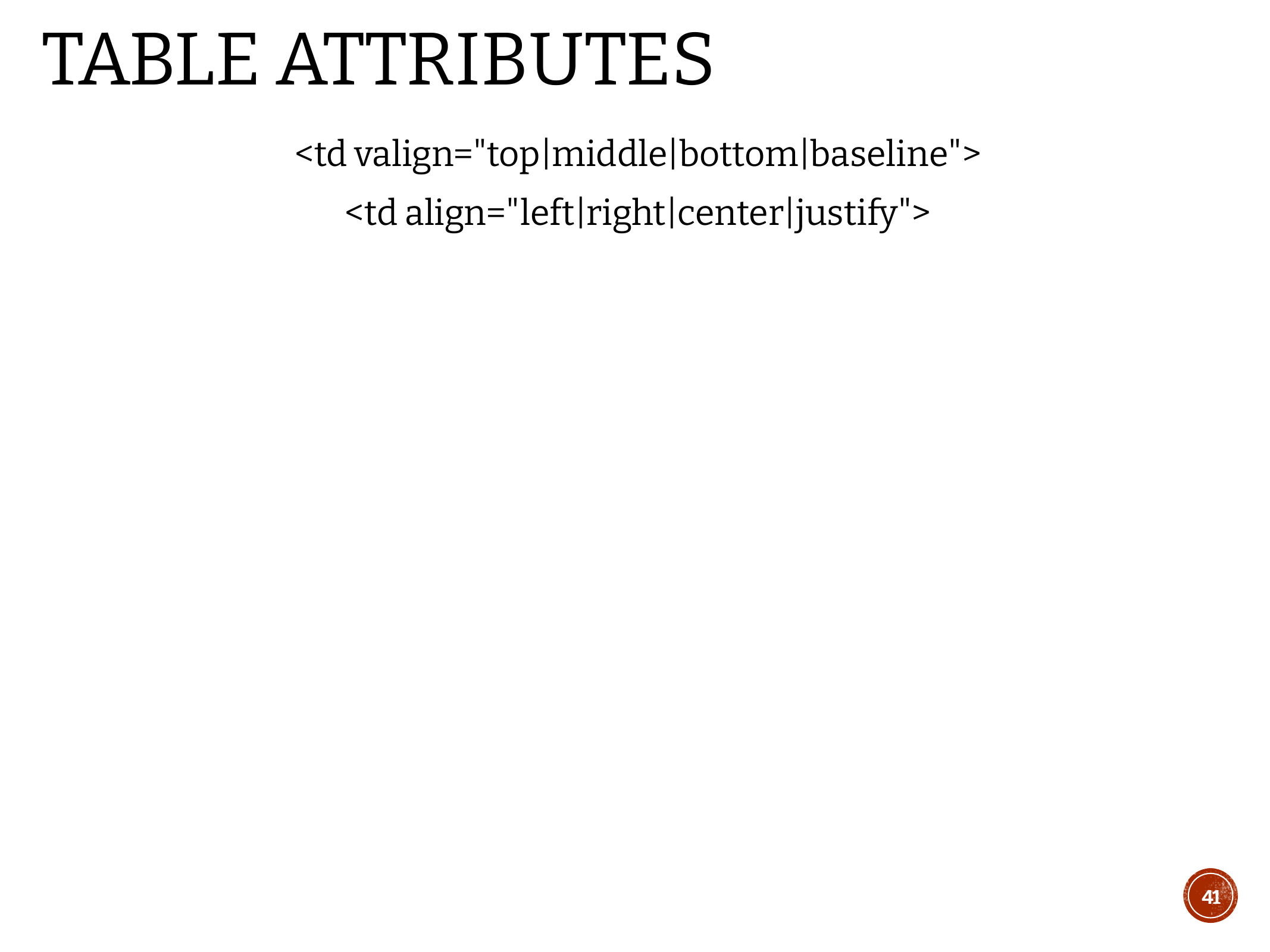

# Table Attributes
<td valign="top|middle|bottom|baseline">
<td align="left|right|center|justify">
41